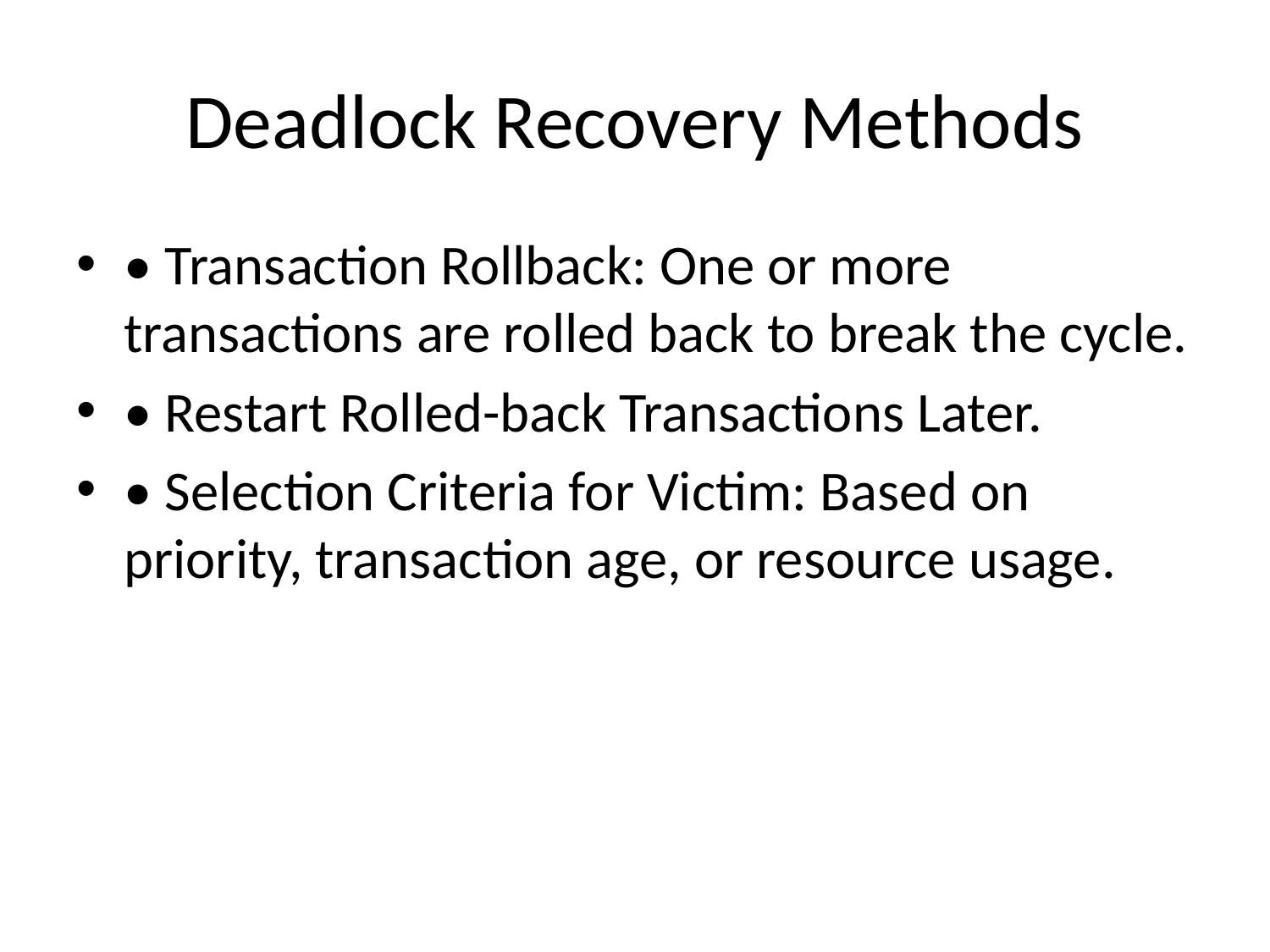

# Deadlock Recovery Methods
• Transaction Rollback: One or more transactions are rolled back to break the cycle.
• Restart Rolled-back Transactions Later.
• Selection Criteria for Victim: Based on priority, transaction age, or resource usage.